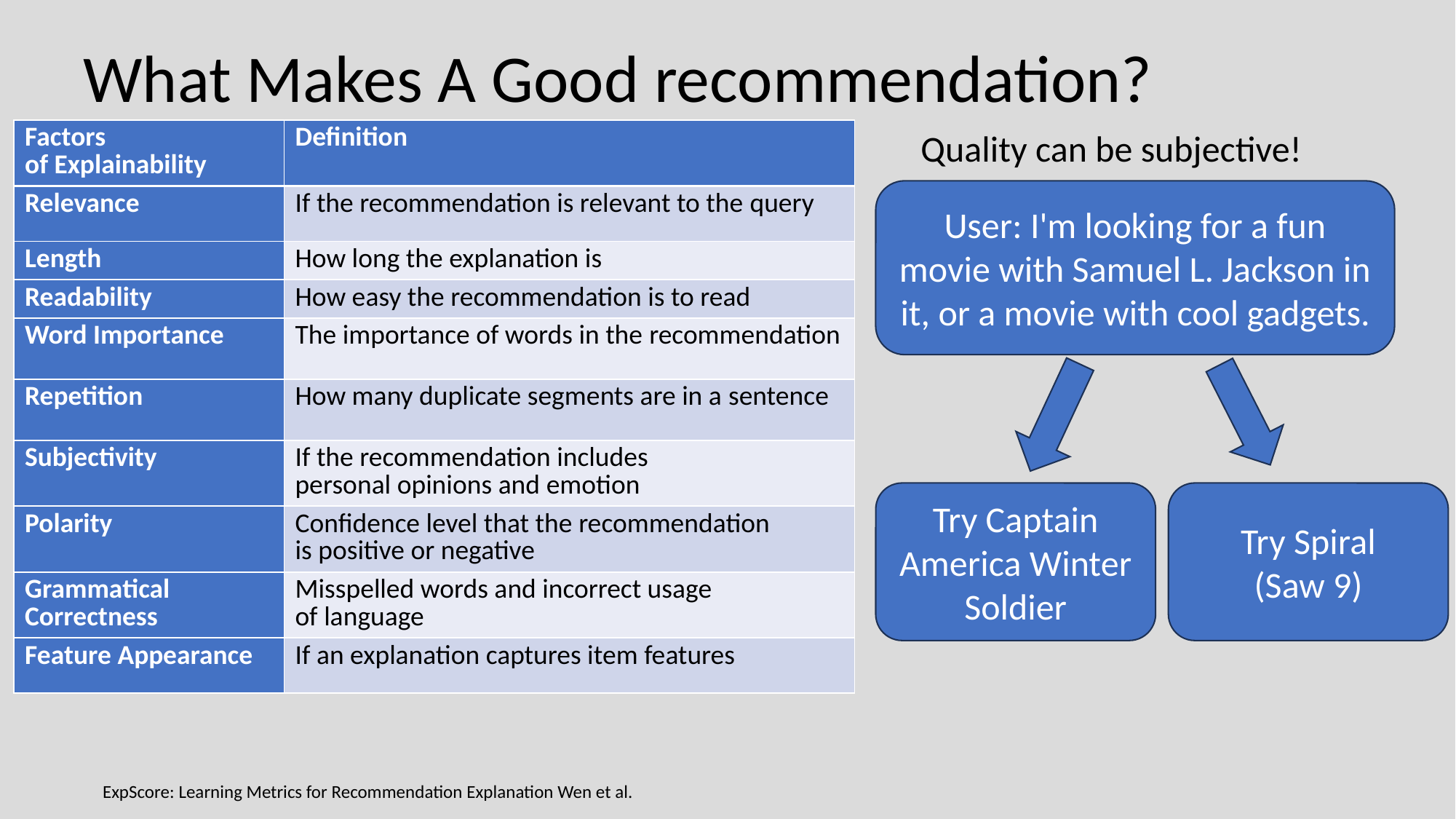

# What Makes A Good recommendation?
| Factors of Explainability | Definition |
| --- | --- |
| Relevance | If the recommendation is relevant to the query |
| Length | How long the explanation is |
| Readability | How easy the recommendation is to read |
| Word Importance | The importance of words in the recommendation |
| Repetition | How many duplicate segments are in a sentence |
| Subjectivity | If the recommendation includes personal opinions and emotion |
| Polarity | Confidence level that the recommendation is positive or negative |
| Grammatical  Correctness | Misspelled words and incorrect usage of language |
| Feature Appearance | If an explanation captures item features |
Quality can be subjective!

User: I'm looking for a fun movie with Samuel L. Jackson in it, or a movie with cool gadgets.

Try Captain America Winter Soldier
Try Spiral
(Saw 9)
ExpScore: Learning Metrics for Recommendation Explanation Wen et al.